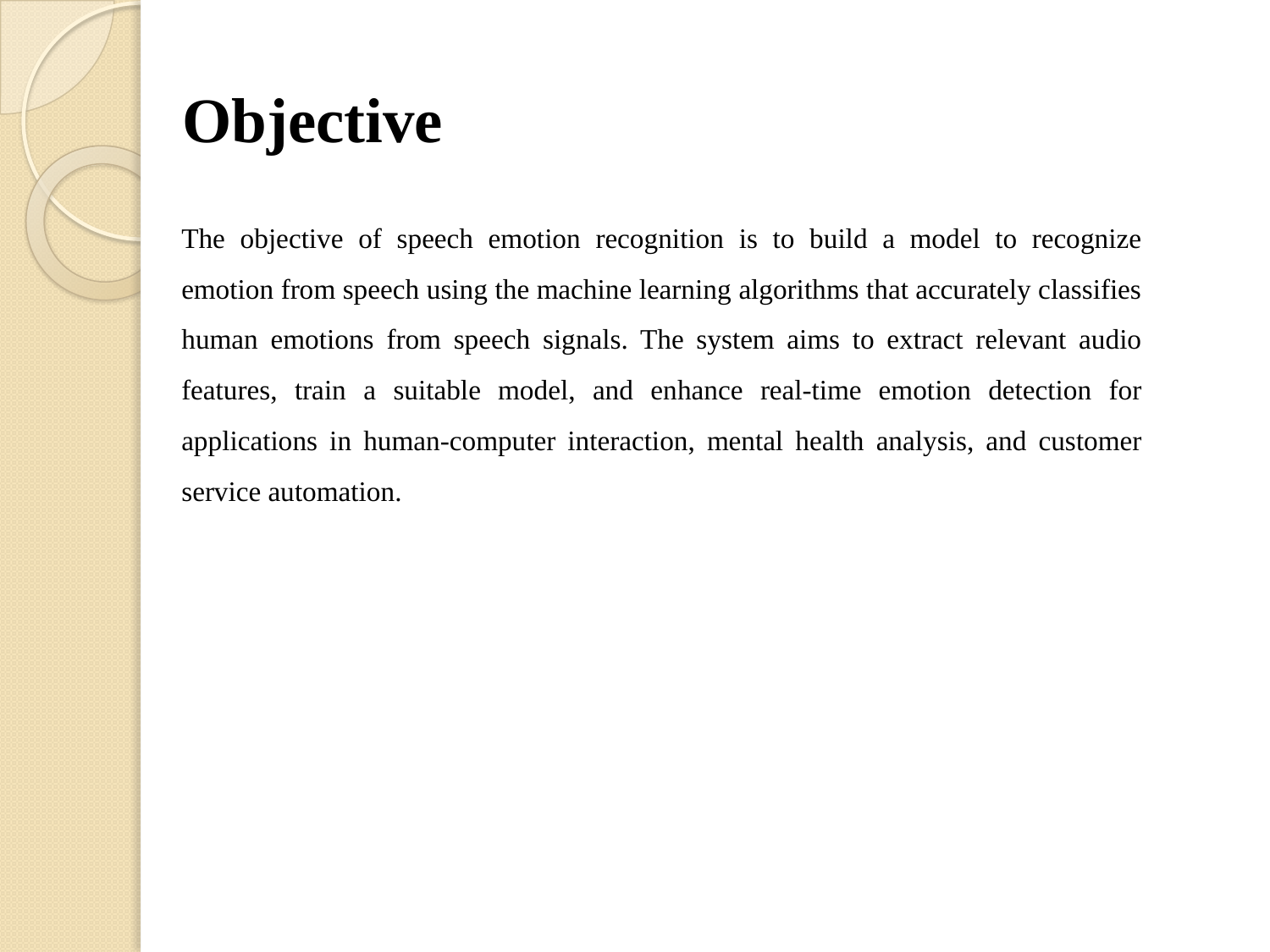

# Objective
The objective of speech emotion recognition is to build a model to recognize emotion from speech using the machine learning algorithms that accurately classifies human emotions from speech signals. The system aims to extract relevant audio features, train a suitable model, and enhance real-time emotion detection for applications in human-computer interaction, mental health analysis, and customer service automation.